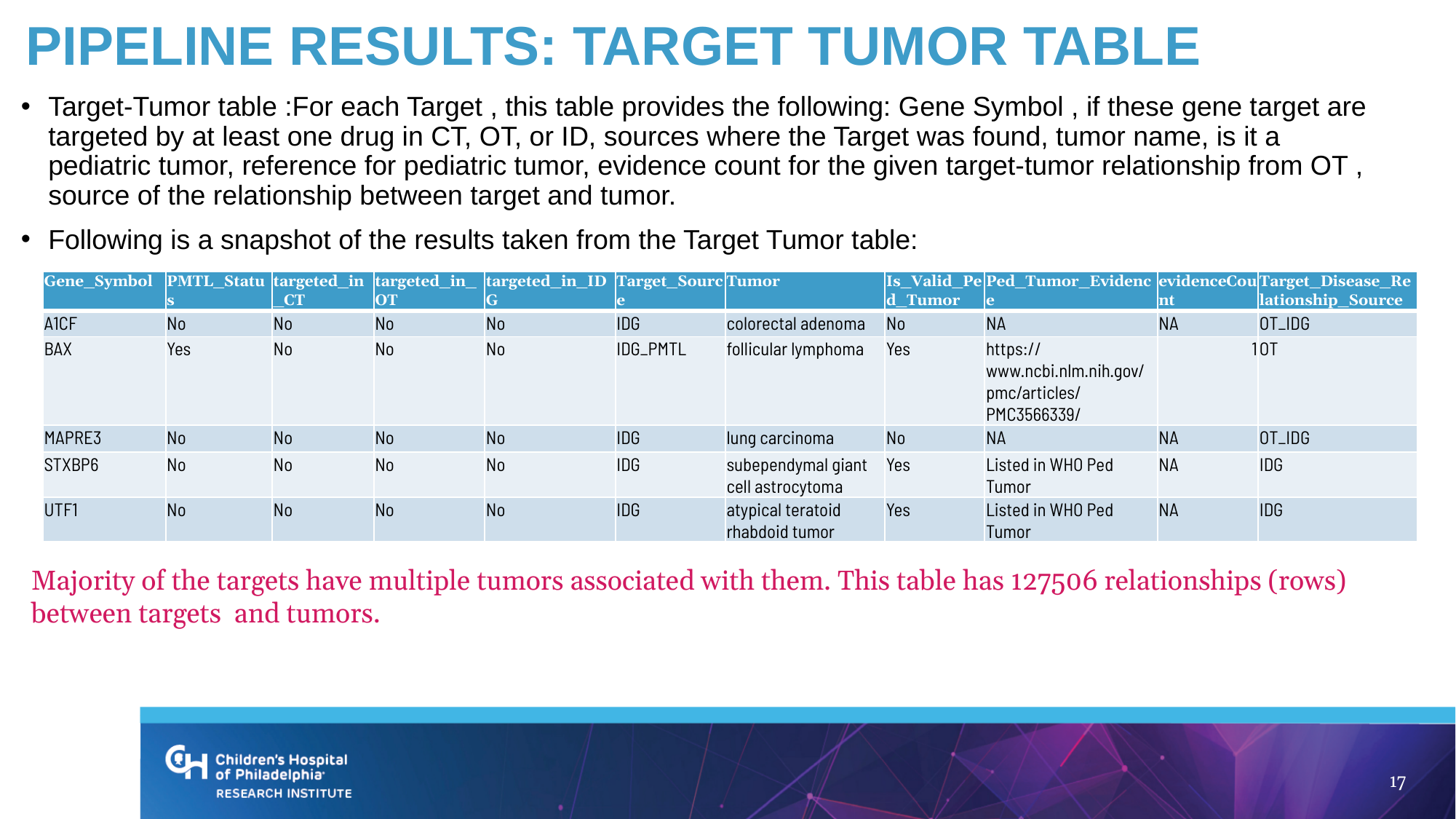

# PIPELINE Results: Target Tumor Table

Target-Tumor table :For each Target , this table provides the following: Gene Symbol , if these gene target are targeted by at least one drug in CT, OT, or ID, sources where the Target was found, tumor name, is it a pediatric tumor, reference for pediatric tumor, evidence count for the given target-tumor relationship from OT , source of the relationship between target and tumor.
Following is a snapshot of the results taken from the Target Tumor table:

| Gene\_Symbol | PMTL\_Status | targeted\_in\_CT | targeted\_in\_OT | targeted\_in\_IDG | Target\_Source | Tumor | Is\_Valid\_Ped\_Tumor | Ped\_Tumor\_Evidence | evidenceCount | Target\_Disease\_Relationship\_Source |
| --- | --- | --- | --- | --- | --- | --- | --- | --- | --- | --- |
| A1CF | No | No | No | No | IDG | colorectal adenoma | No | NA | NA | OT\_IDG |
| BAX | Yes | No | No | No | IDG\_PMTL | follicular lymphoma | Yes | https://www.ncbi.nlm.nih.gov/pmc/articles/PMC3566339/ | 1 | OT |
| MAPRE3 | No | No | No | No | IDG | lung carcinoma | No | NA | NA | OT\_IDG |
| STXBP6 | No | No | No | No | IDG | subependymal giant cell astrocytoma | Yes | Listed in WHO Ped Tumor | NA | IDG |
| UTF1 | No | No | No | No | IDG | atypical teratoid rhabdoid tumor | Yes | Listed in WHO Ped Tumor | NA | IDG |
Majority of the targets have multiple tumors associated with them. This table has 127506 relationships (rows) between targets  and tumors.
17